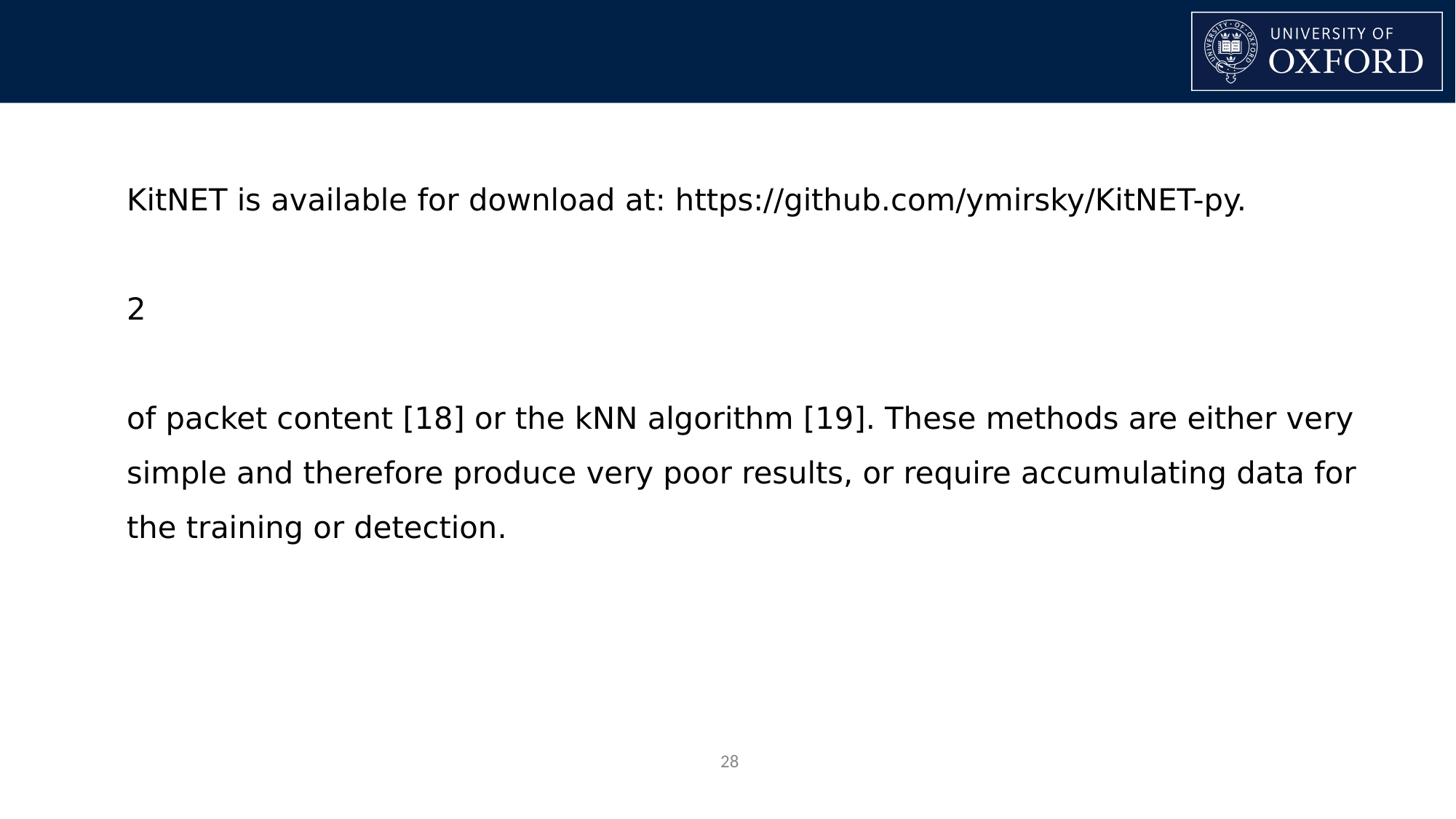

KitNET is available for download at: https://github.com/ymirsky/KitNET-py.

2

of packet content [18] or the kNN algorithm [19]. These methods are either very simple and therefore produce very poor results, or require accumulating data for the training or detection.
28